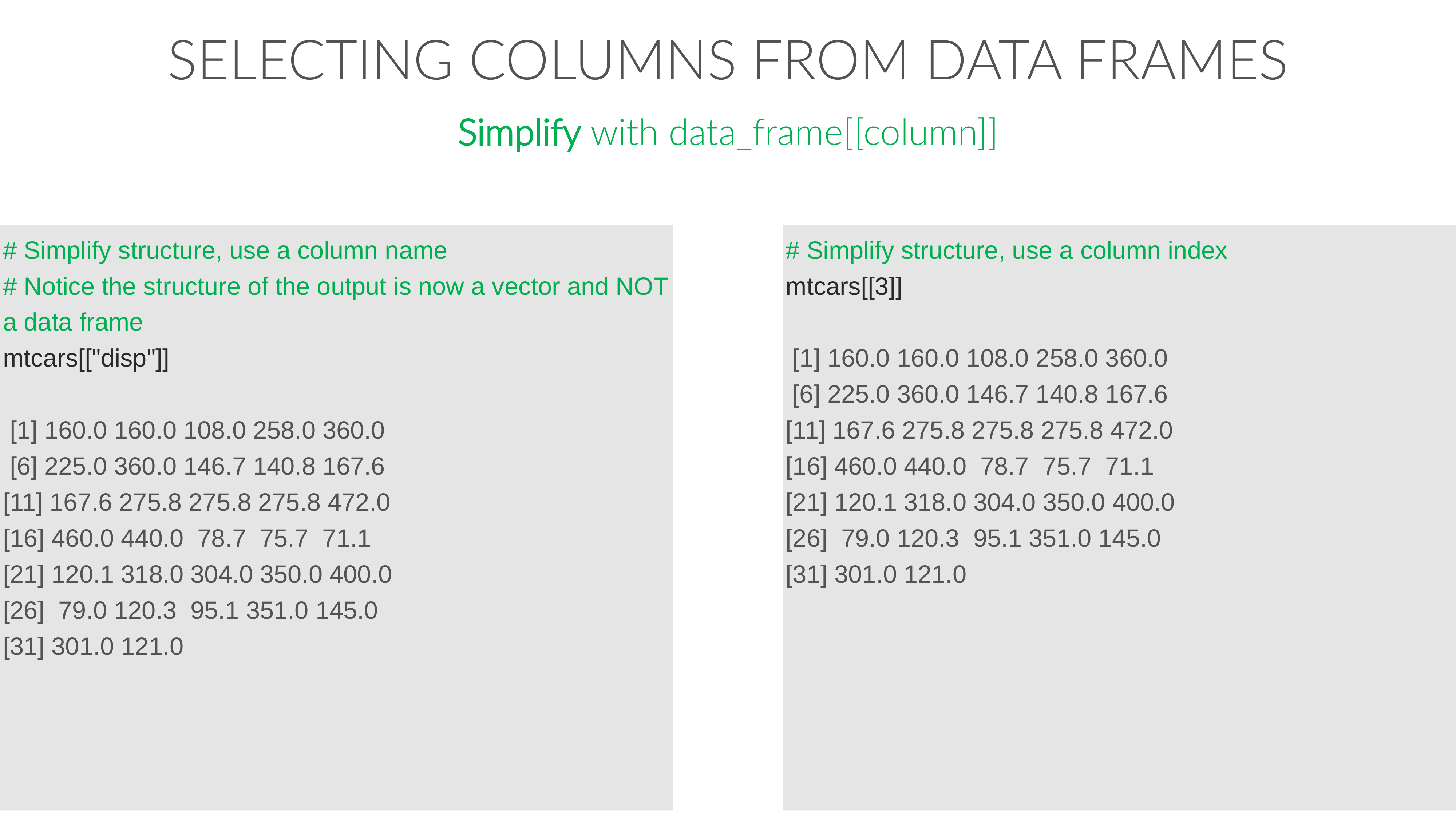

# SELECTING COLUMNS FROM DATA FRAMES
Simplify with data_frame[[column]]
# Simplify structure, use a column name
# Notice the structure of the output is now a vector and NOT a data frame
mtcars[["disp"]]

 [1] 160.0 160.0 108.0 258.0 360.0
 [6] 225.0 360.0 146.7 140.8 167.6
[11] 167.6 275.8 275.8 275.8 472.0
[16] 460.0 440.0  78.7  75.7  71.1
[21] 120.1 318.0 304.0 350.0 400.0
[26]  79.0 120.3  95.1 351.0 145.0
[31] 301.0 121.0
# Simplify structure, use a column index
mtcars[[3]]

 [1] 160.0 160.0 108.0 258.0 360.0
 [6] 225.0 360.0 146.7 140.8 167.6
[11] 167.6 275.8 275.8 275.8 472.0
[16] 460.0 440.0  78.7  75.7  71.1
[21] 120.1 318.0 304.0 350.0 400.0
[26]  79.0 120.3  95.1 351.0 145.0
[31] 301.0 121.0